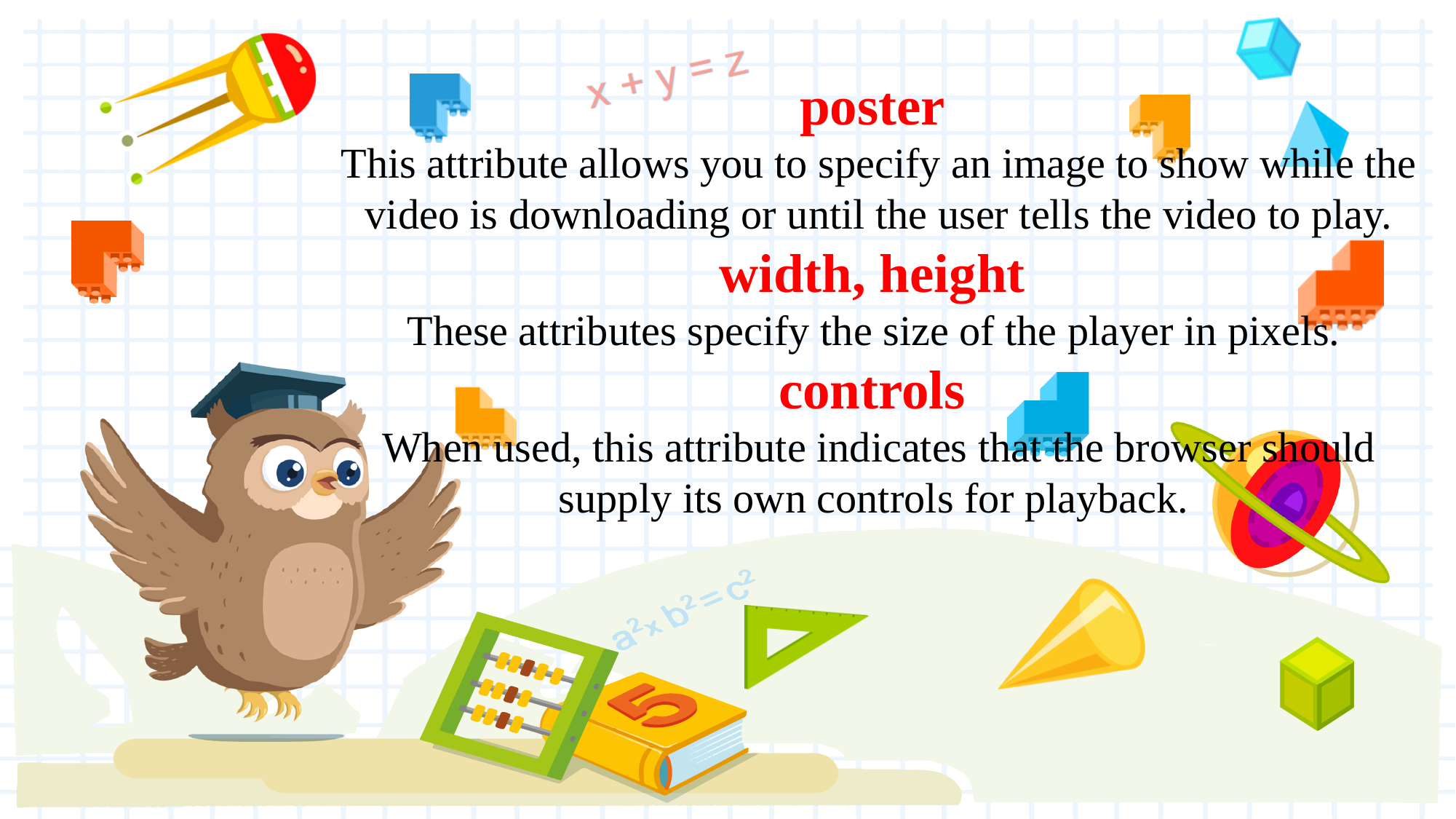

poster
This attribute allows you to specify an image to show while the video is downloading or until the user tells the video to play.
width, height
These attributes specify the size of the player in pixels.
controls
When used, this attribute indicates that the browser should supply its own controls for playback.